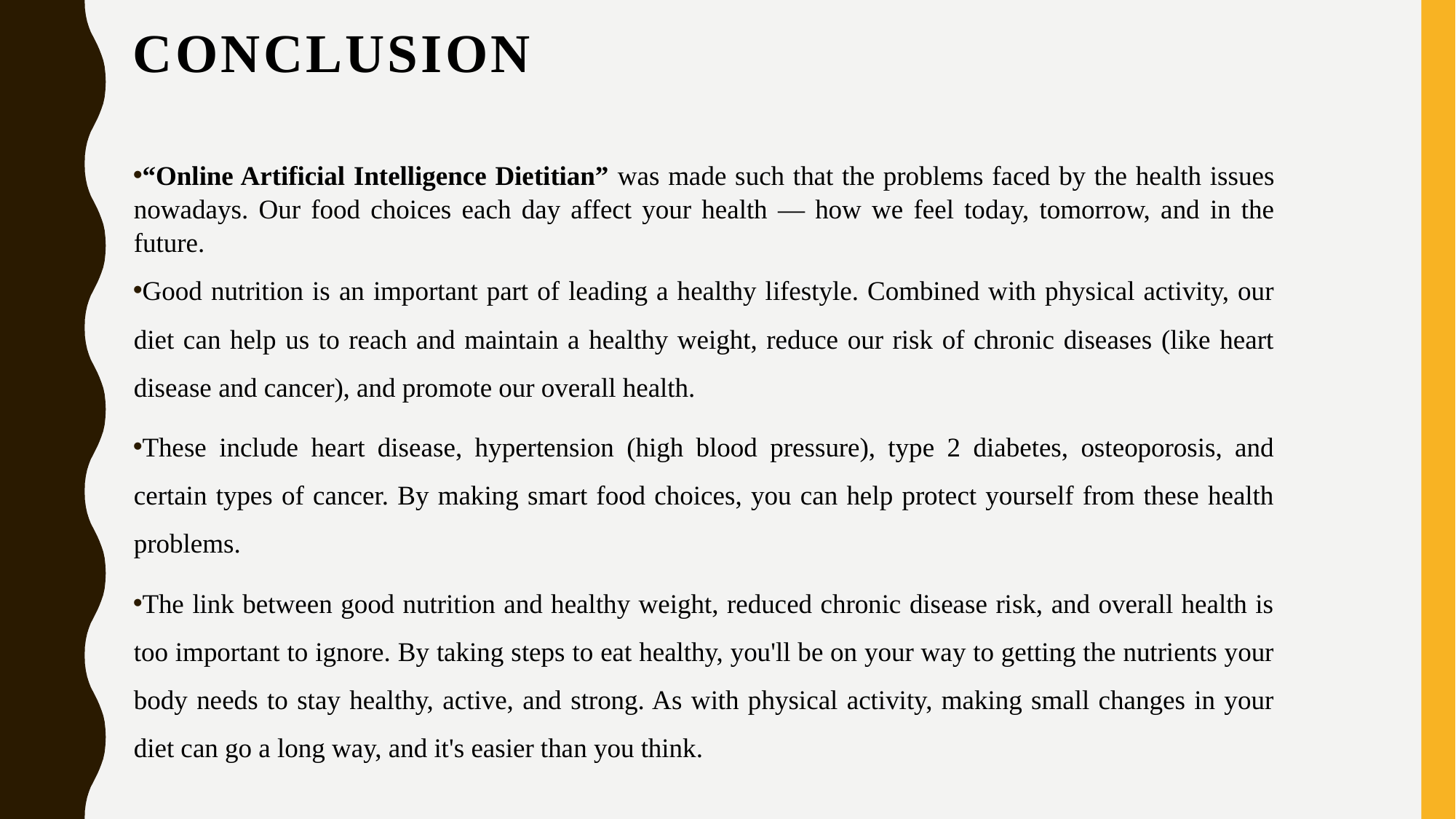

# Conclusion
“Online Artificial Intelligence Dietitian” was made such that the problems faced by the health issues nowadays. Our food choices each day affect your health — how we feel today, tomorrow, and in the future.
Good nutrition is an important part of leading a healthy lifestyle. Combined with physical activity, our diet can help us to reach and maintain a healthy weight, reduce our risk of chronic diseases (like heart disease and cancer), and promote our overall health.
These include heart disease, hypertension (high blood pressure), type 2 diabetes, osteoporosis, and certain types of cancer. By making smart food choices, you can help protect yourself from these health problems.
The link between good nutrition and healthy weight, reduced chronic disease risk, and overall health is too important to ignore. By taking steps to eat healthy, you'll be on your way to getting the nutrients your body needs to stay healthy, active, and strong. As with physical activity, making small changes in your diet can go a long way, and it's easier than you think.